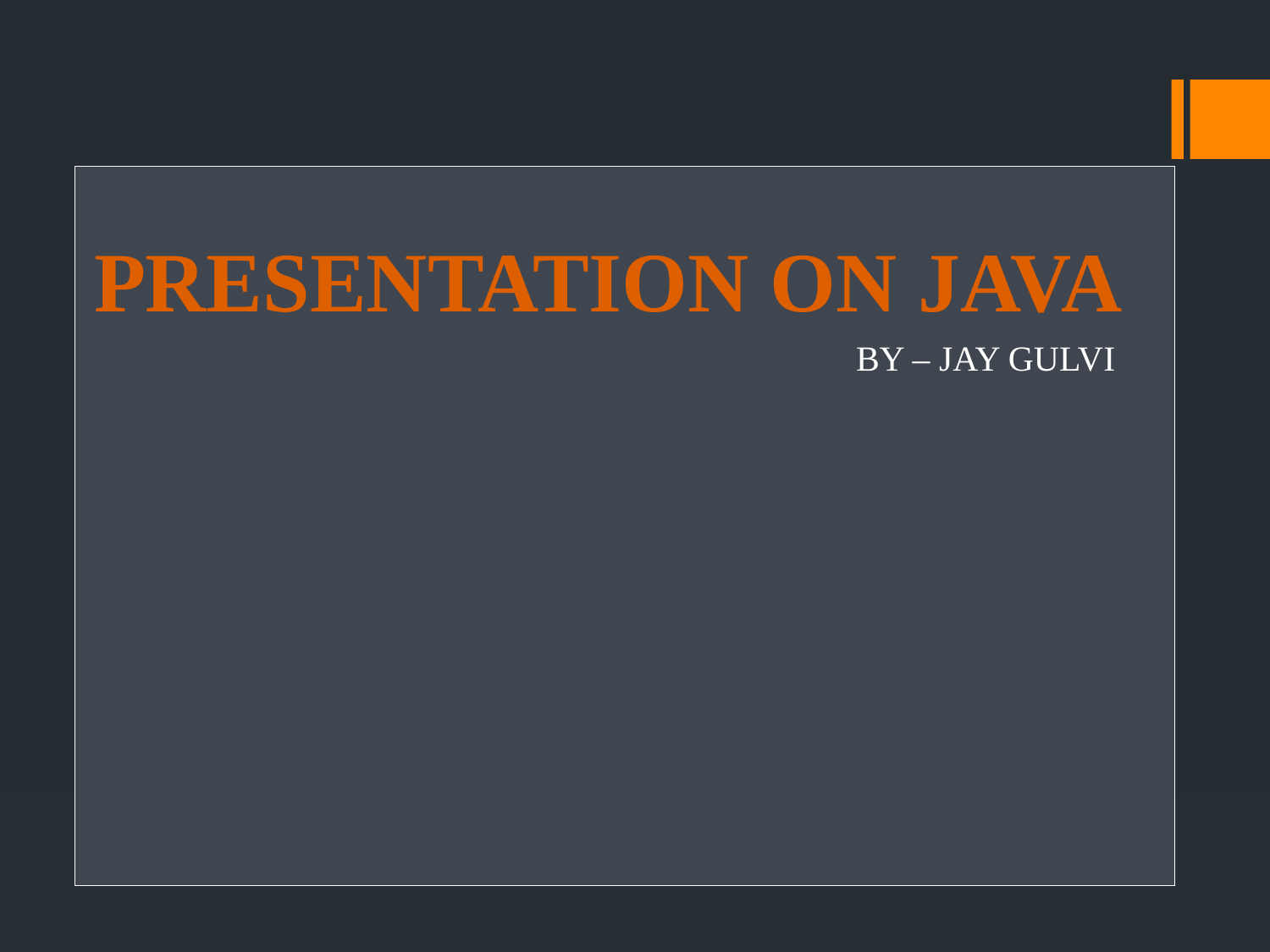

PRESENTATION ON JAVA
						BY – JAY GULVI